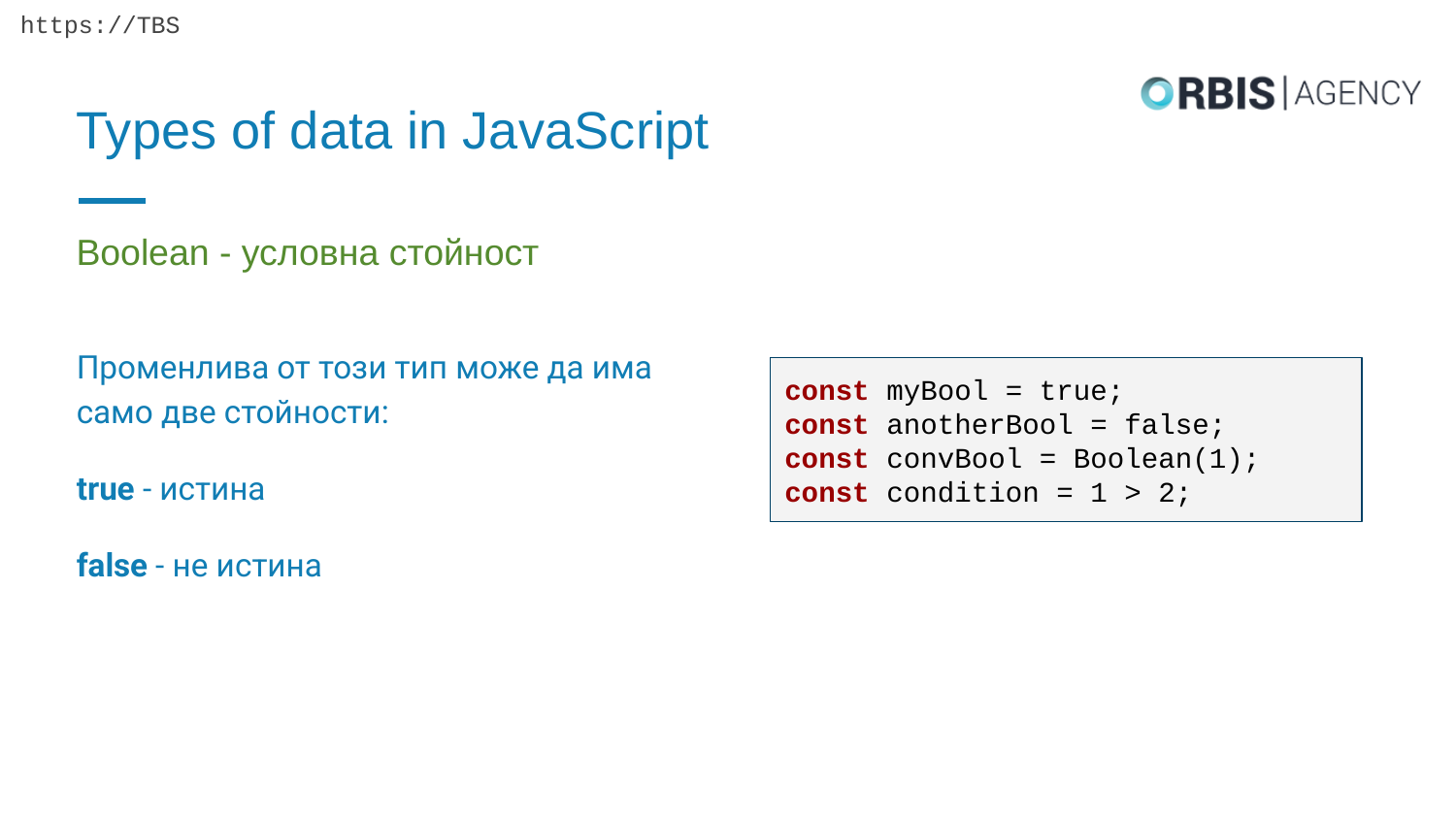

# Types of data in JavaScript
Boolean - условна стойност
Променлива от този тип може да има само две стойности:
true - истина
false - не истина
const myBool = true;
const anotherBool = false;
const convBool = Boolean(1);
const condition = 1 > 2;